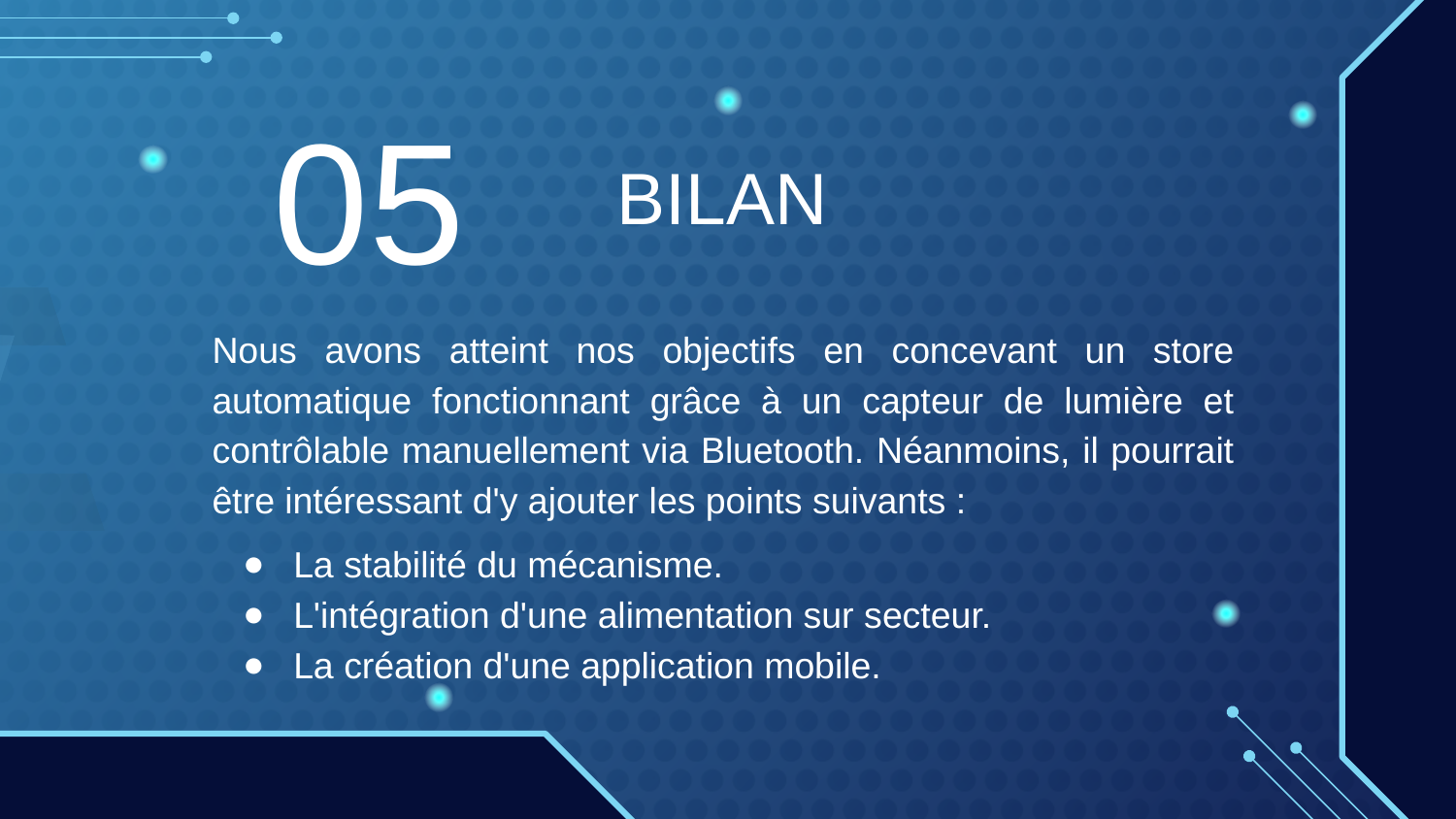

05
# BILAN
Nous avons atteint nos objectifs en concevant un store automatique fonctionnant grâce à un capteur de lumière et contrôlable manuellement via Bluetooth. Néanmoins, il pourrait être intéressant d'y ajouter les points suivants :
La stabilité du mécanisme.
L'intégration d'une alimentation sur secteur.
La création d'une application mobile.